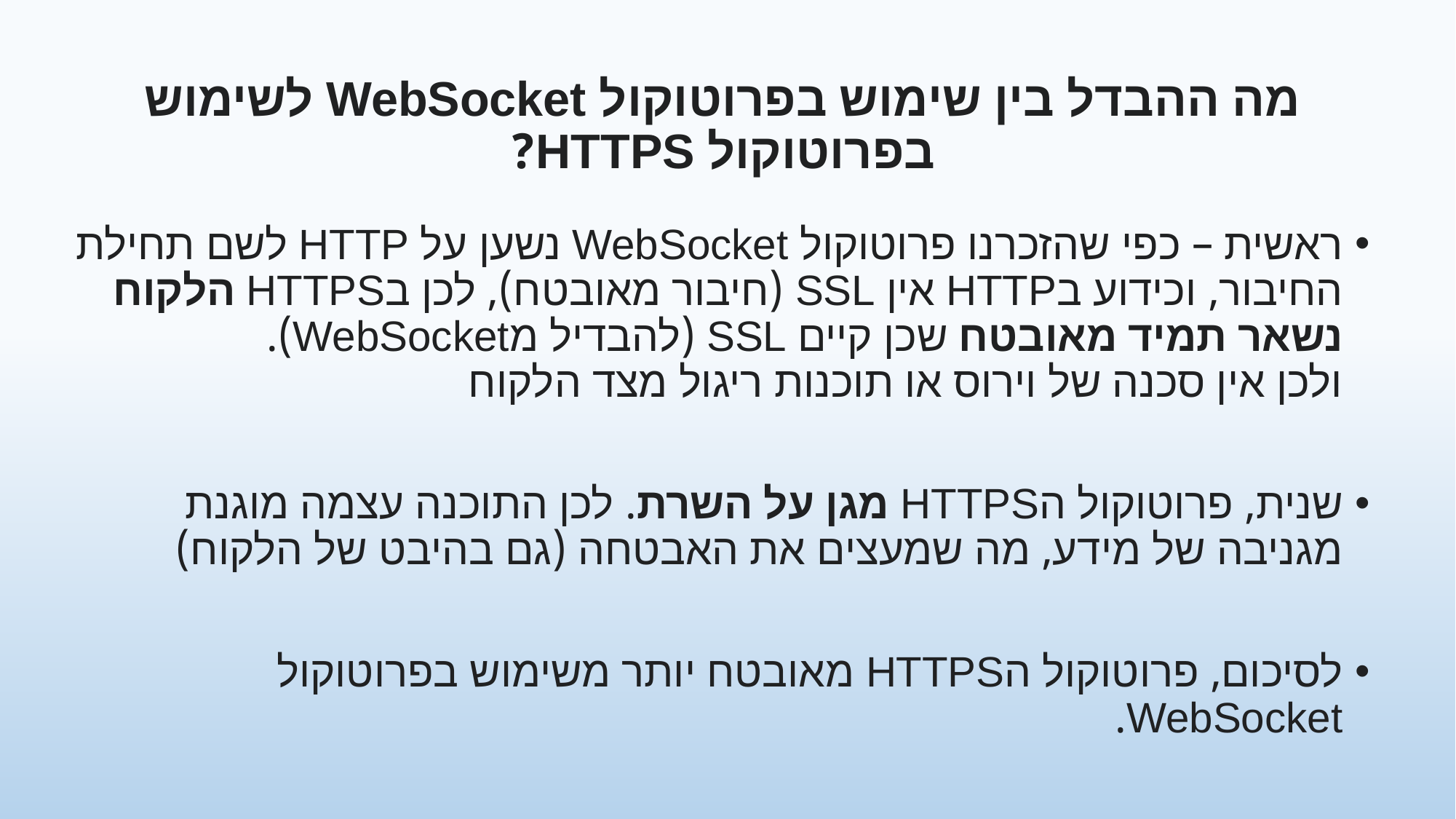

# מה ההבדל בין שימוש בפרוטוקול WebSocket לשימוש בפרוטוקול HTTPS?
ראשית – כפי שהזכרנו פרוטוקול WebSocket נשען על HTTP לשם תחילת החיבור, וכידוע בHTTP אין SSL (חיבור מאובטח), לכן בHTTPS הלקוח נשאר תמיד מאובטח שכן קיים SSL (להבדיל מWebSocket).
ולכן אין סכנה של וירוס או תוכנות ריגול מצד הלקוח

שנית, פרוטוקול הHTTPS מגן על השרת. לכן התוכנה עצמה מוגנת מגניבה של מידע, מה שמעצים את האבטחה (גם בהיבט של הלקוח)

לסיכום, פרוטוקול הHTTPS מאובטח יותר משימוש בפרוטוקול WebSocket.